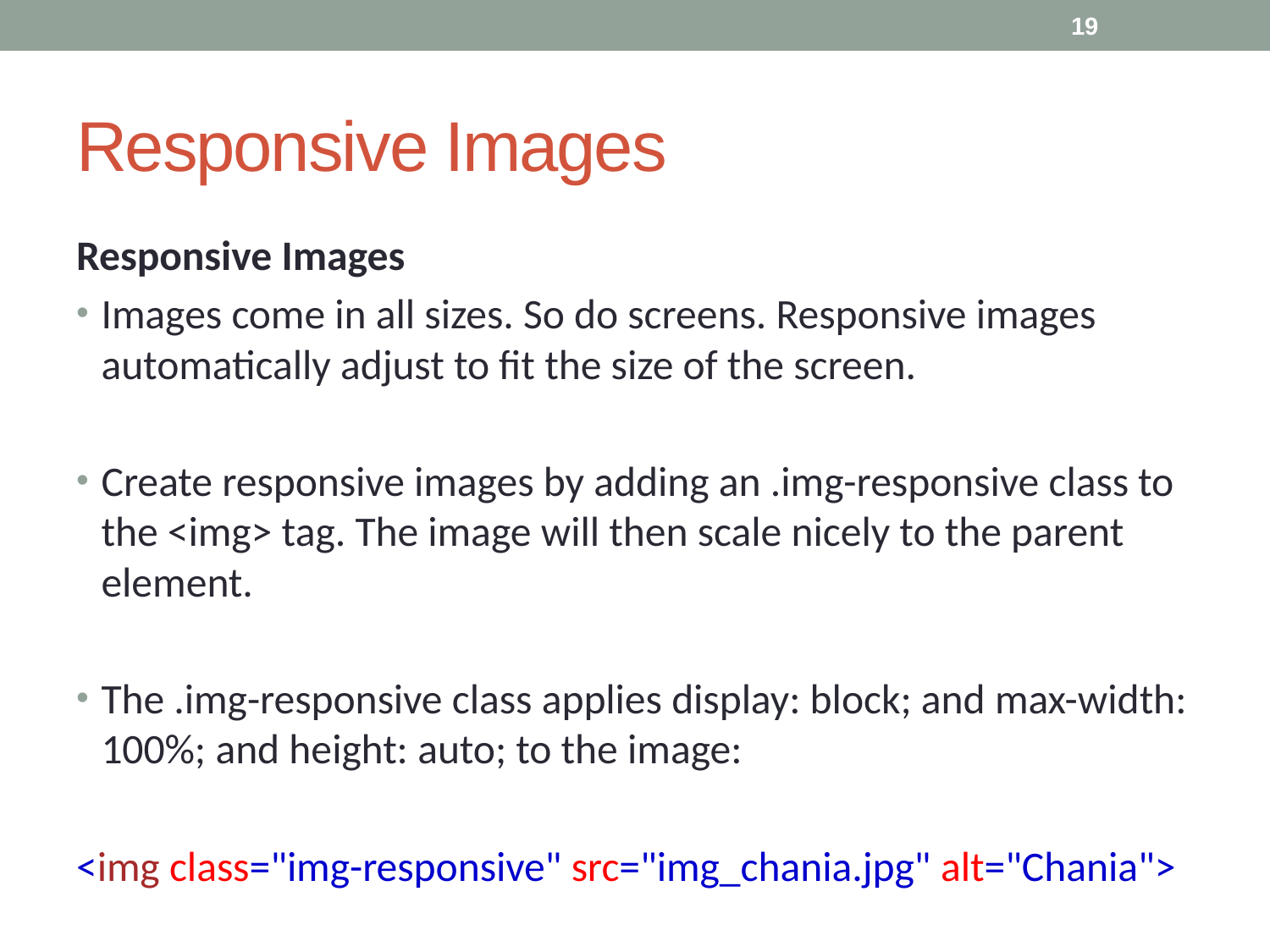

19
# Responsive Images
Responsive Images
Images come in all sizes. So do screens. Responsive images automatically adjust to fit the size of the screen.

Create responsive images by adding an .img-responsive class to the <img> tag. The image will then scale nicely to the parent element.

The .img-responsive class applies display: block; and max-width: 100%; and height: auto; to the image:

<img class="img-responsive" src="img_chania.jpg" alt="Chania">